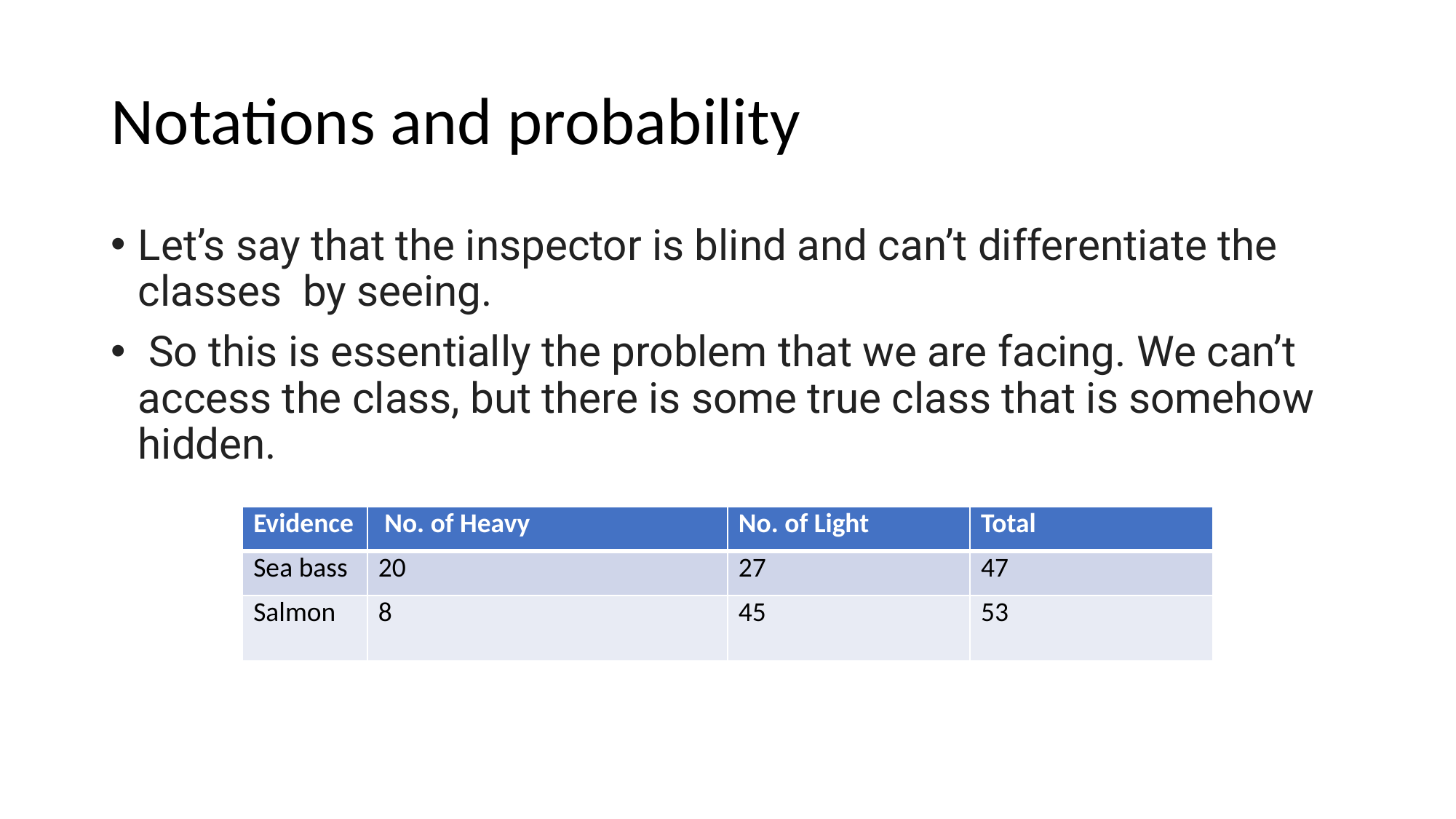

# Notations and probability
Let’s say that the inspector is blind and can’t differentiate the classes  by seeing.
 So this is essentially the problem that we are facing. We can’t access the class, but there is some true class that is somehow hidden.
| Evidence | No. of Heavy | No. of Light | Total |
| --- | --- | --- | --- |
| Sea bass | 20 | 27 | 47 |
| Salmon | 8 | 45 | 53 |